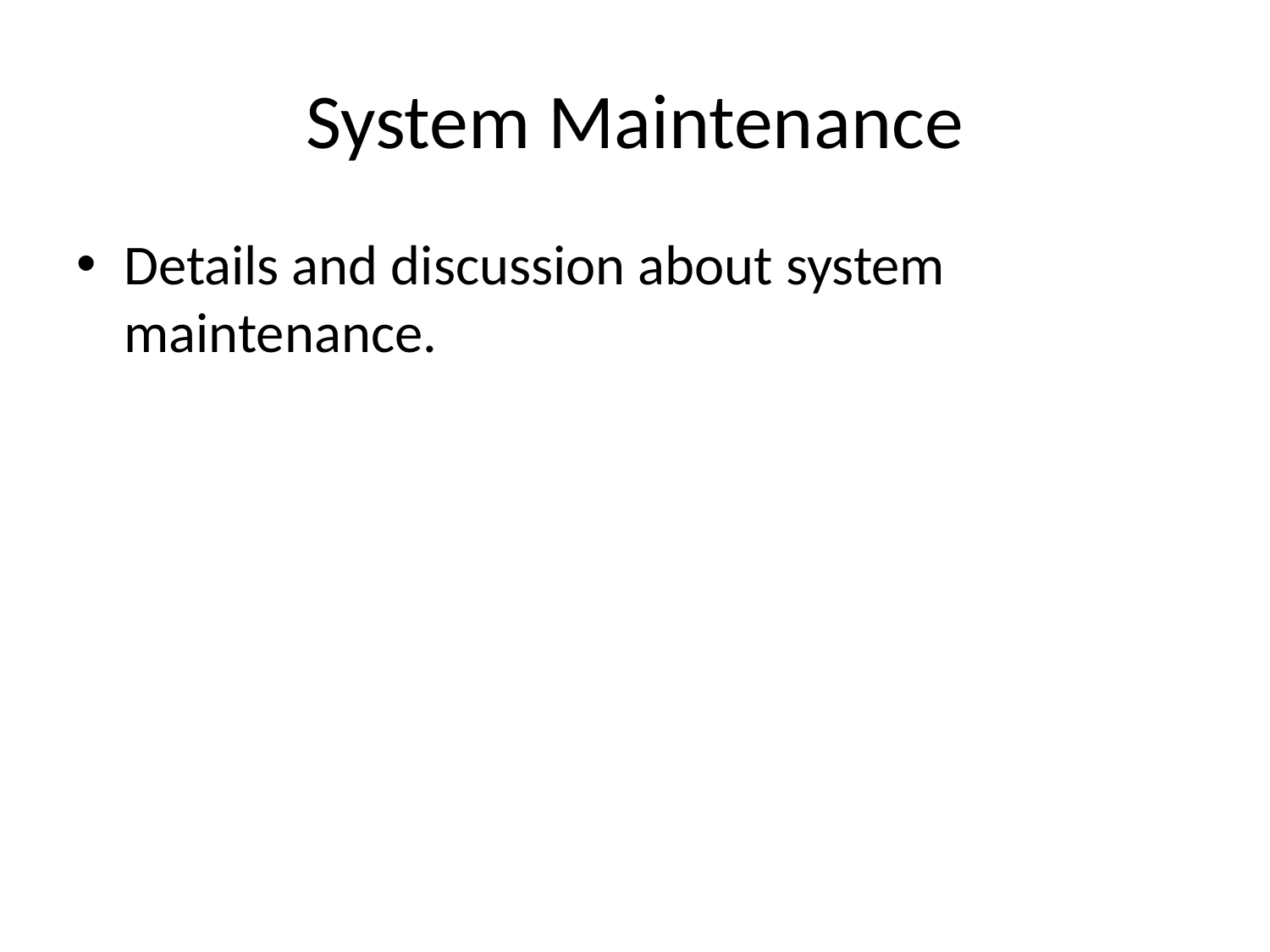

# System Maintenance
Details and discussion about system maintenance.